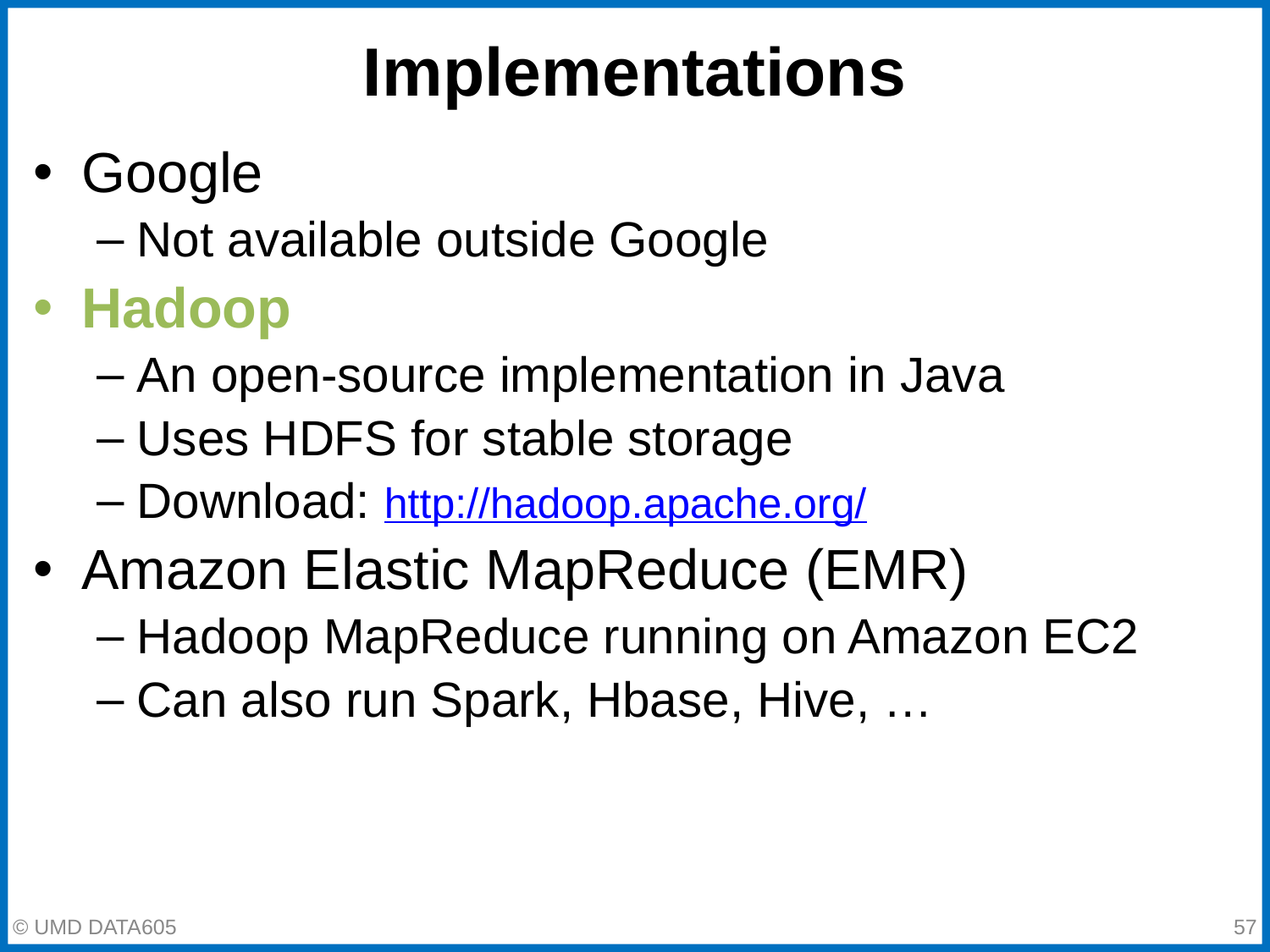

# Implementations
Google
Not available outside Google
Hadoop
An open-source implementation in Java
Uses HDFS for stable storage
Download: http://hadoop.apache.org/
Amazon Elastic MapReduce (EMR)
Hadoop MapReduce running on Amazon EC2
Can also run Spark, Hbase, Hive, …
57